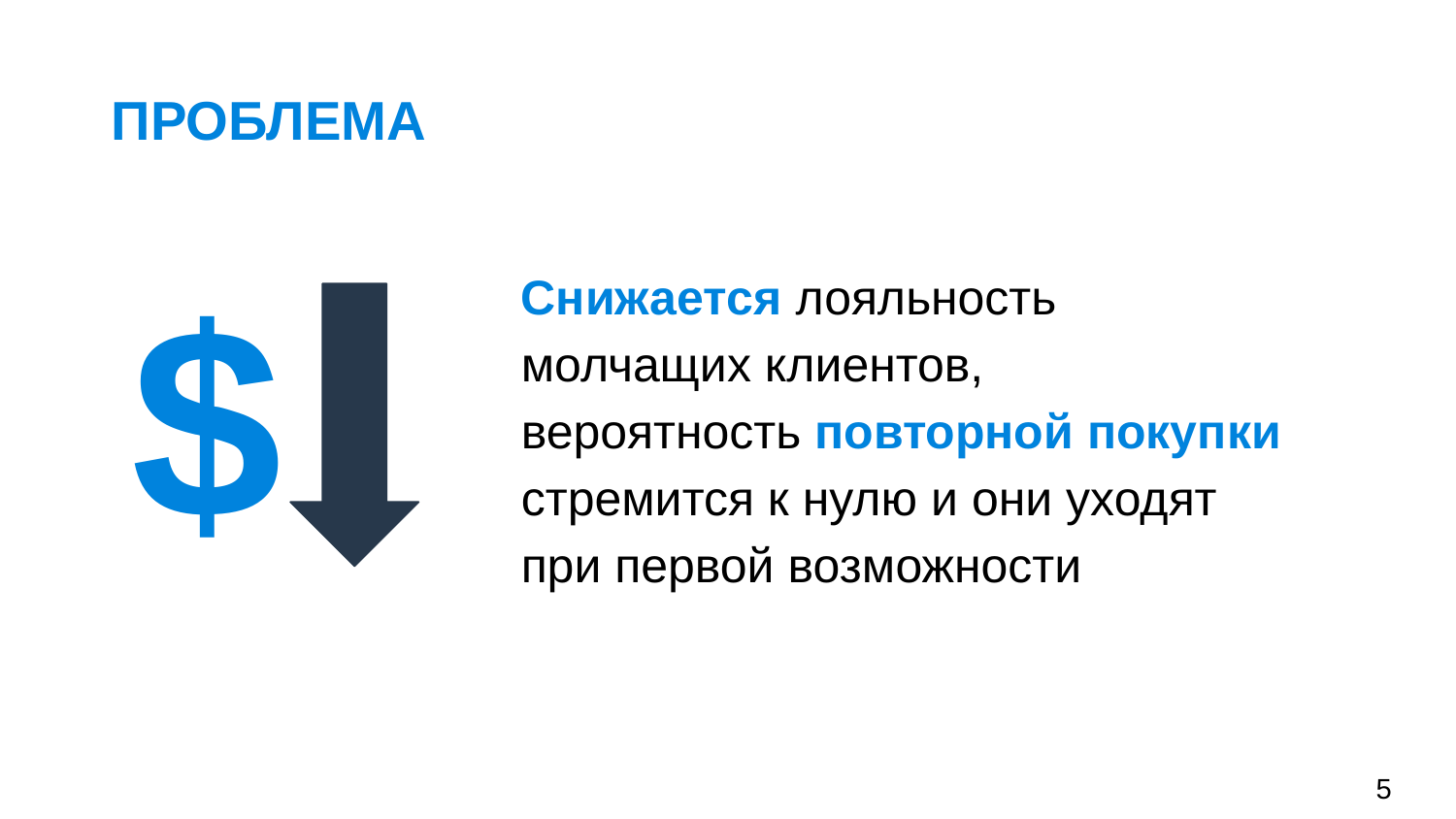

ПРОБЛЕМА
$
Снижается лояльность
молчащих клиентов,
вероятность повторной покупки стремится к нулю и они уходят
при первой возможности

5